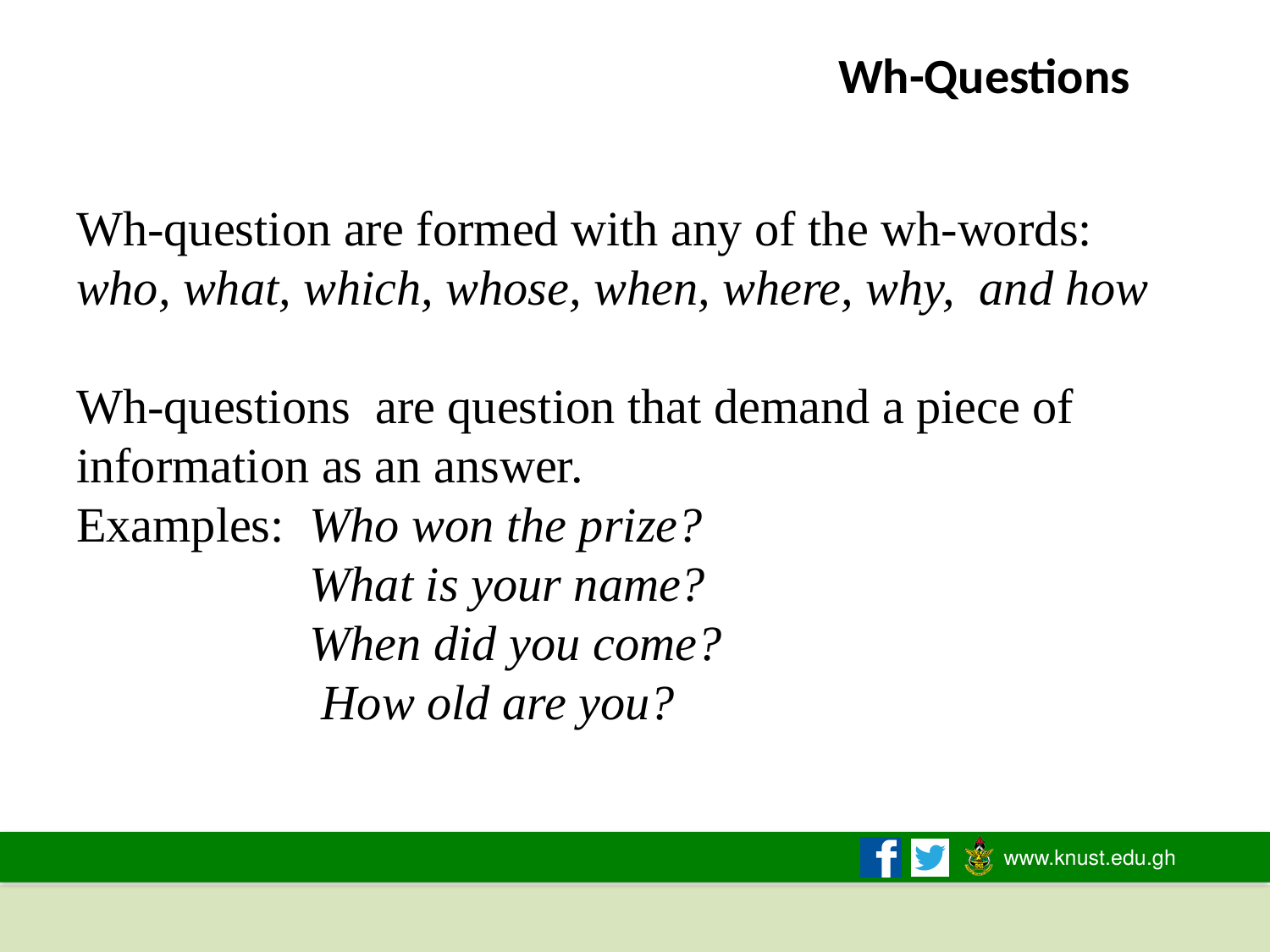

# Wh-Questions Wh-question are formed with any of the wh-words: who, what, which, whose, when, where, why,  and how Wh-questions  are question that demand a piece of  information as an answer. Examples:  Who won the prize? What is your name? When did you come? How old are you?